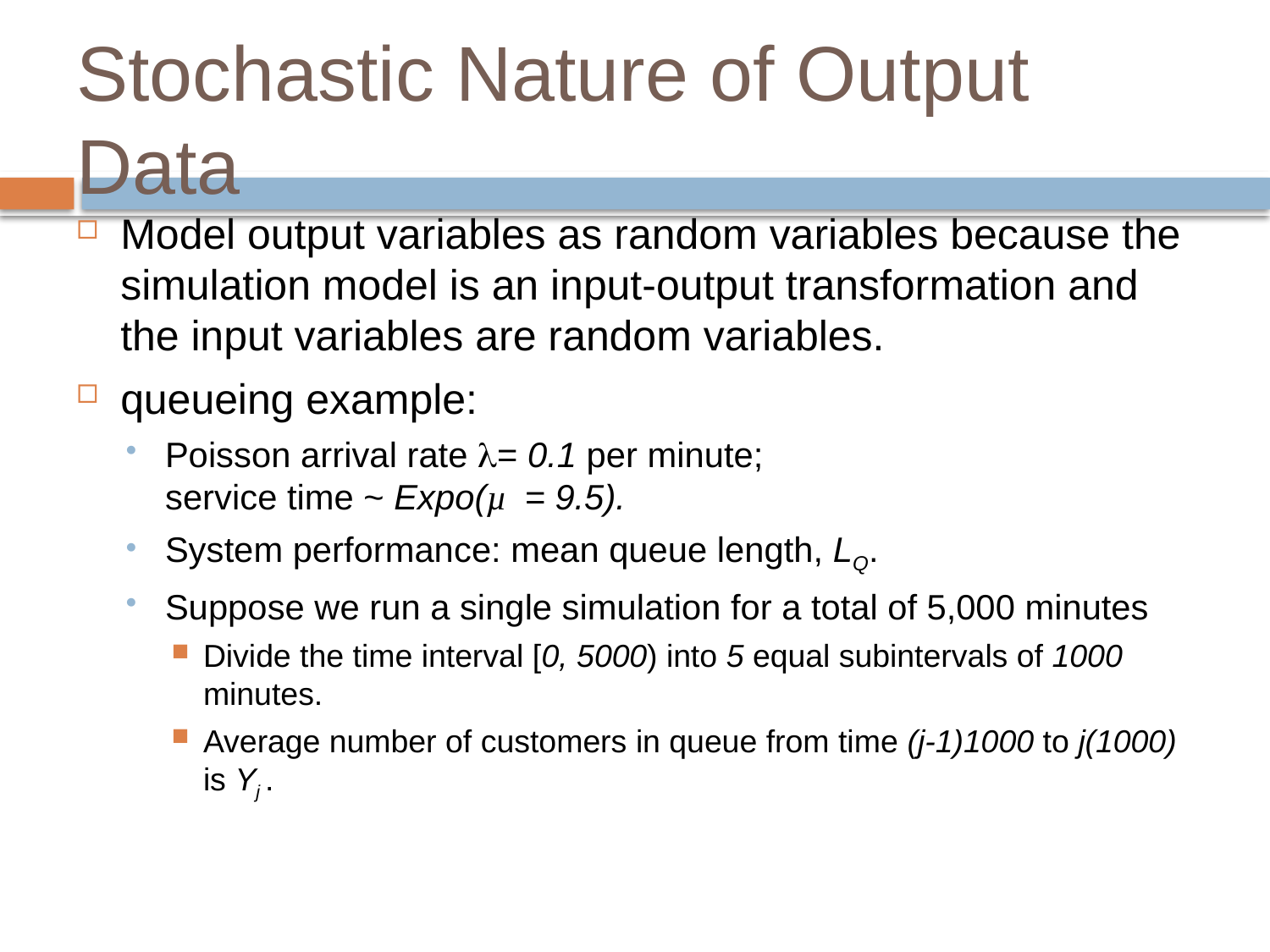

# Stochastic Nature of Output Data
Model output variables as random variables because the simulation model is an input-output transformation and the input variables are random variables.
queueing example:
Poisson arrival rate λ= 0.1 per minute;
service time ~ Expo(µ = 9.5).
System performance: mean queue length, LQ.
Suppose we run a single simulation for a total of 5,000 minutes
Divide the time interval [0, 5000) into 5 equal subintervals of 1000 minutes.
Average number of customers in queue from time (j-1)1000 to j(1000) is Yj .

6